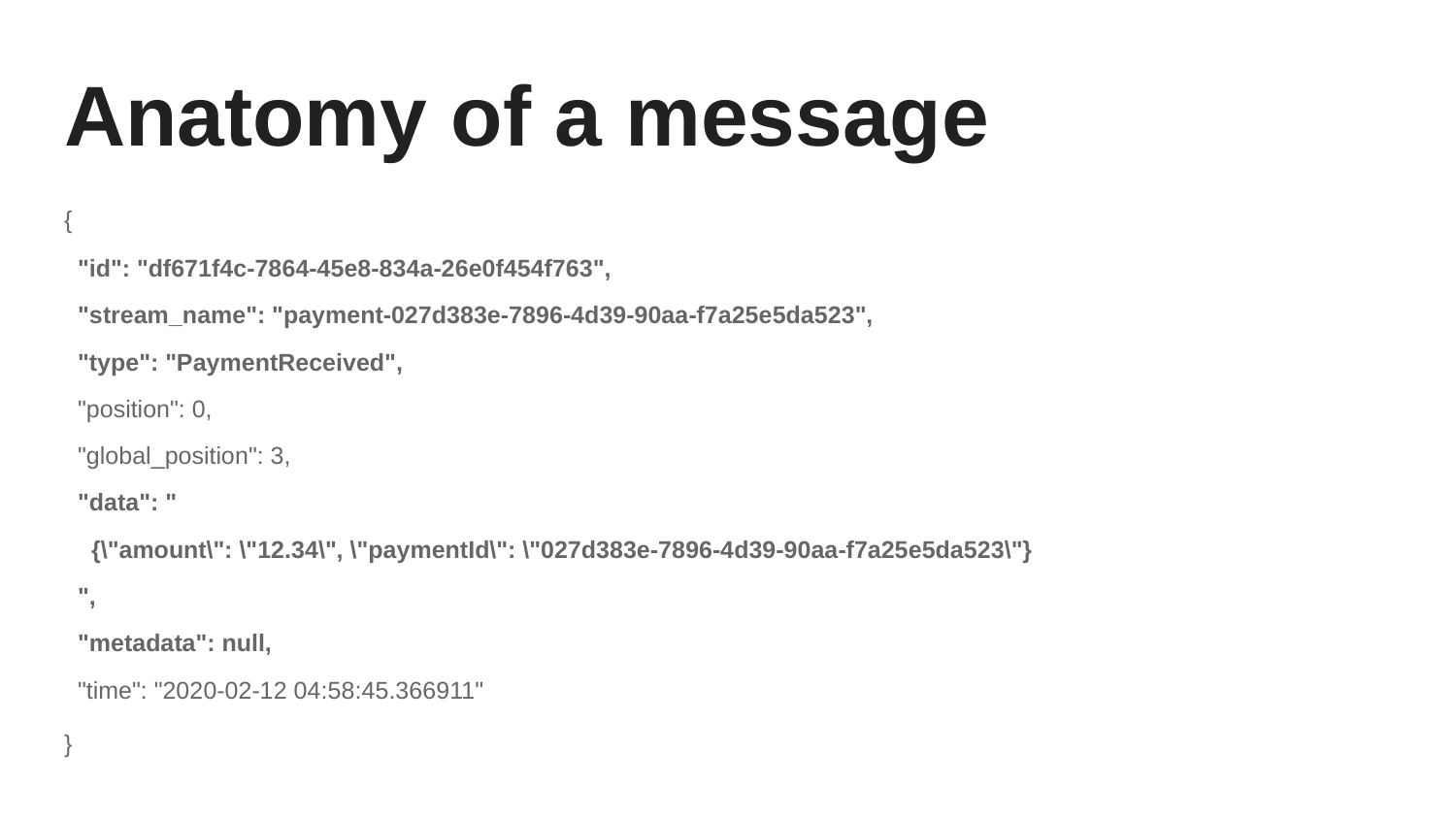

# Anatomy of a message
{
  "id": "df671f4c-7864-45e8-834a-26e0f454f763",
  "stream_name": "payment-027d383e-7896-4d39-90aa-f7a25e5da523",
  "type": "PaymentReceived",
  "position": 0,
  "global_position": 3,
  "data": "
    {\"amount\": \"12.34\", \"paymentId\": \"027d383e-7896-4d39-90aa-f7a25e5da523\"}
  ",
  "metadata": null,
  "time": "2020-02-12 04:58:45.366911"
}